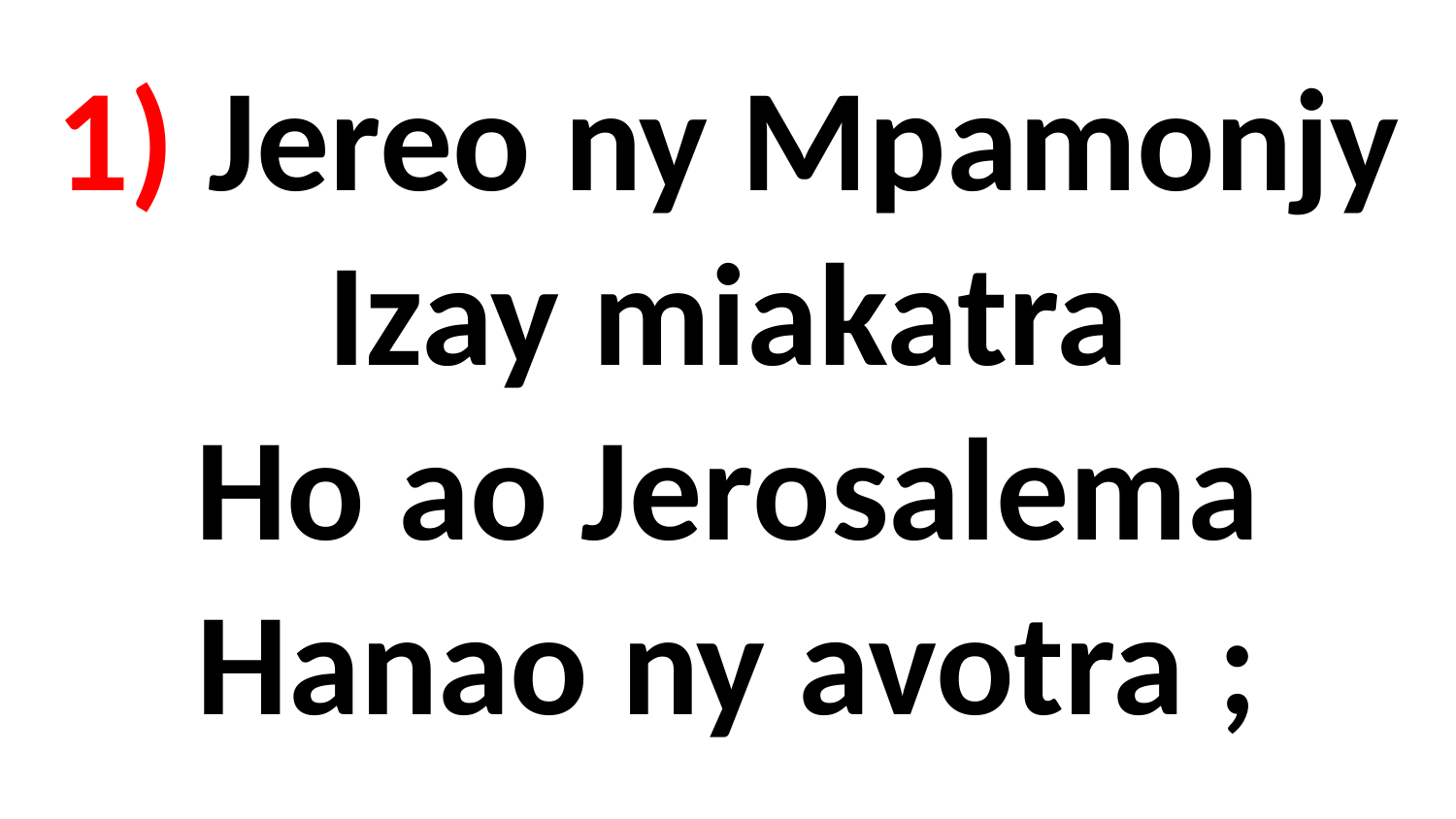

# 1) Jereo ny Mpamonjy Izay miakatra Ho ao Jerosalema Hanao ny avotra ;